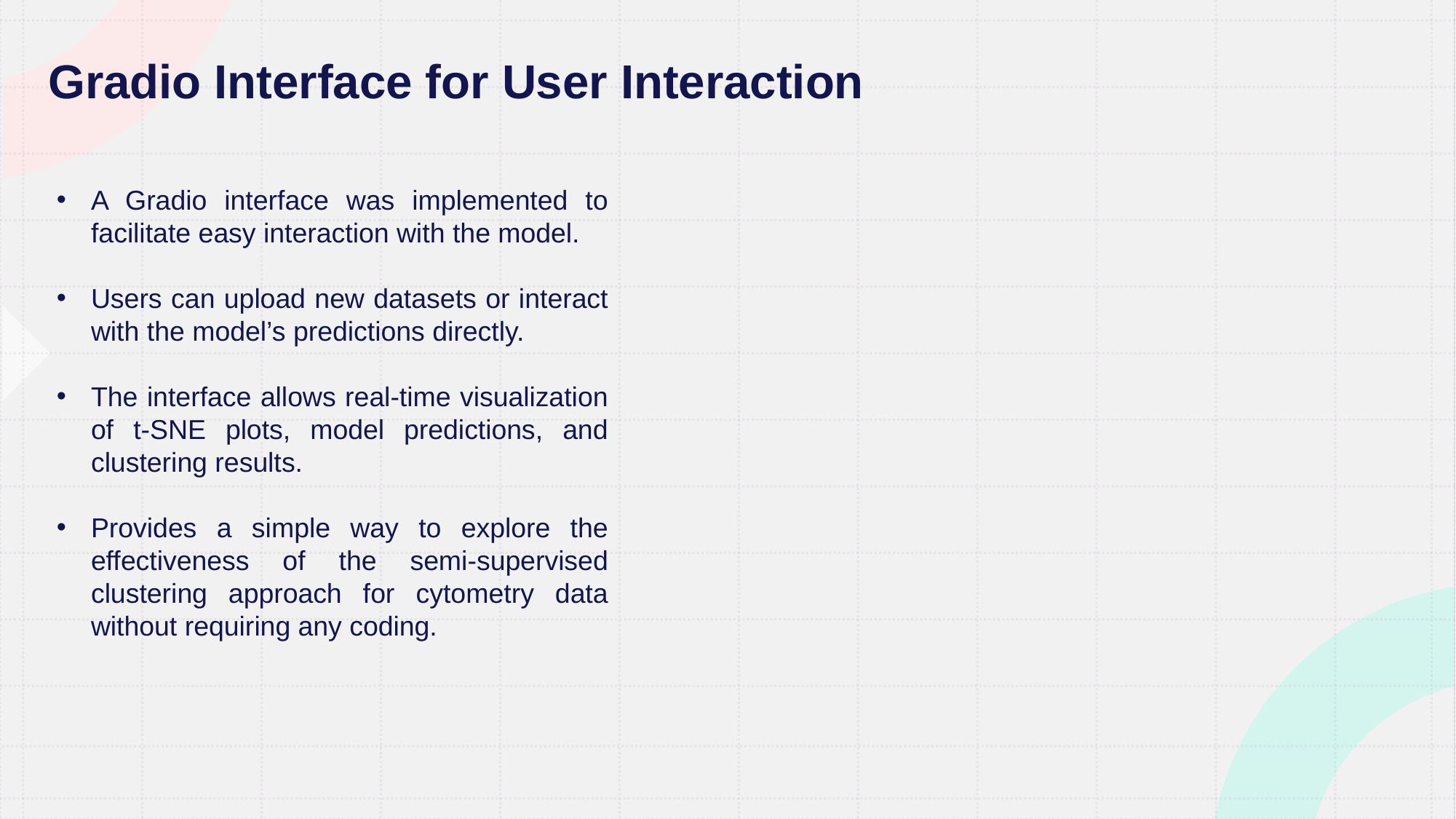

# Gradio Interface for User Interaction
A Gradio interface was implemented to facilitate easy interaction with the model.

Users can upload new datasets or interact with the model’s predictions directly.

The interface allows real-time visualization of t-SNE plots, model predictions, and clustering results.

Provides a simple way to explore the effectiveness of the semi-supervised clustering approach for cytometry data without requiring any coding.